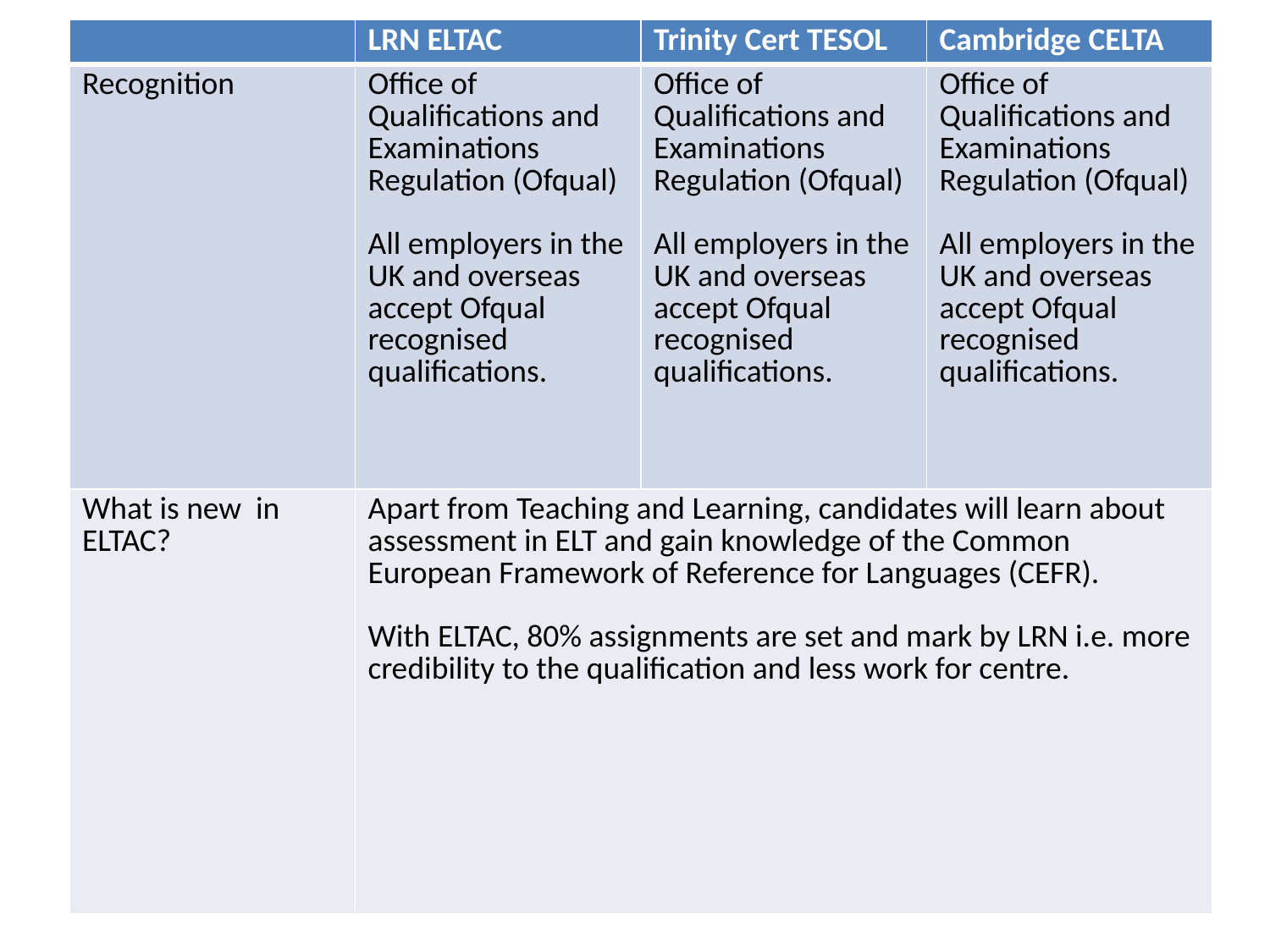

|  | LRN ELTAC | Trinity Cert TESOL | Cambridge CELTA |
| --- | --- | --- | --- |
| Recognition | Office of Qualifications and Examinations Regulation (Ofqual) All employers in the UK and overseas accept Ofqual recognised qualifications. | Office of Qualifications and Examinations Regulation (Ofqual) All employers in the UK and overseas accept Ofqual recognised qualifications. | Office of Qualifications and Examinations Regulation (Ofqual) All employers in the UK and overseas accept Ofqual recognised qualifications. |
| What is new in ELTAC? | Apart from Teaching and Learning, candidates will learn about assessment in ELT and gain knowledge of the Common European Framework of Reference for Languages (CEFR). With ELTAC, 80% assignments are set and mark by LRN i.e. more credibility to the qualification and less work for centre. |  |  |